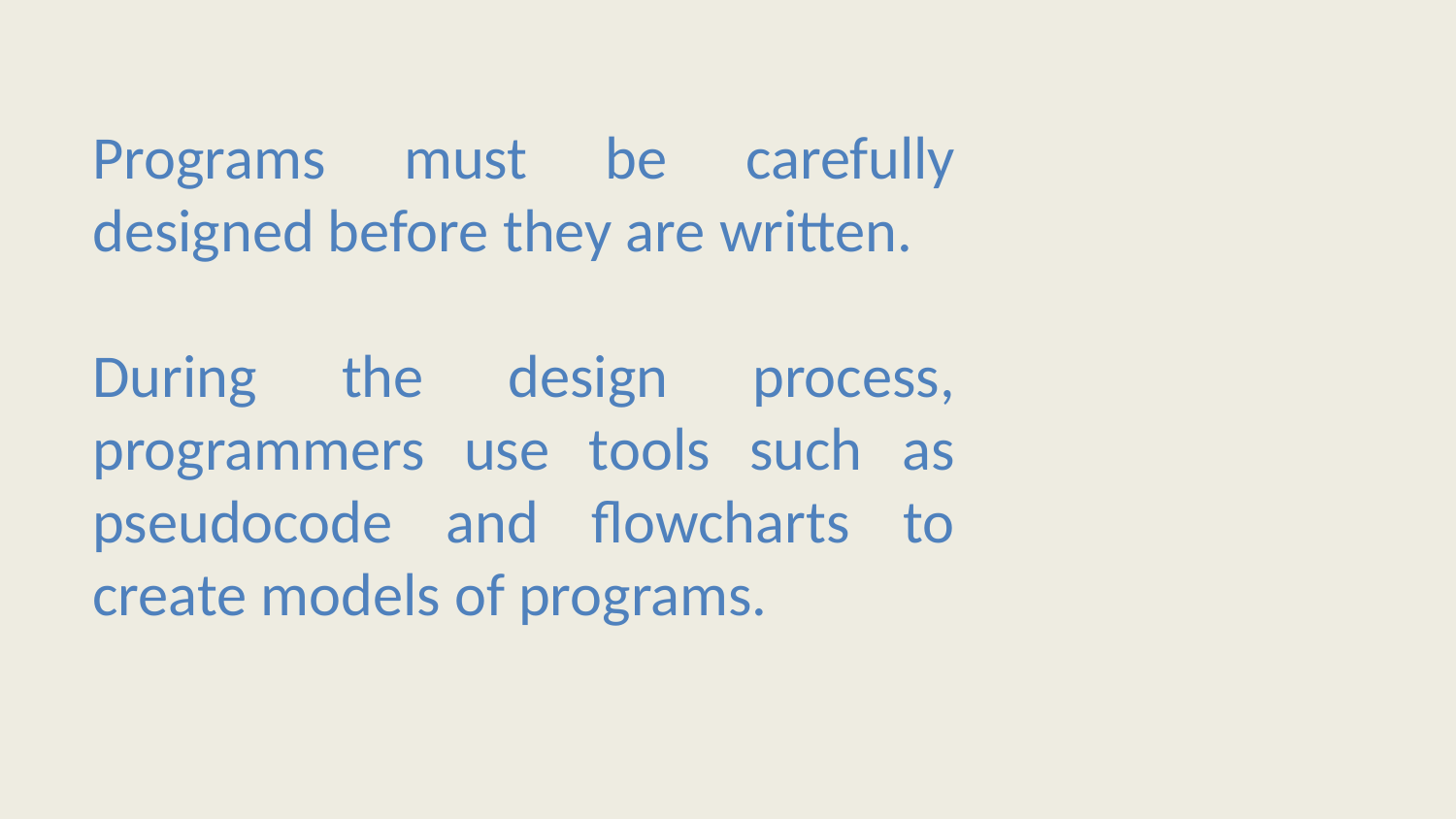

# Programs must be carefully designed before they are written.

During the design process, programmers use tools such as pseudocode and flowcharts to create models of programs.